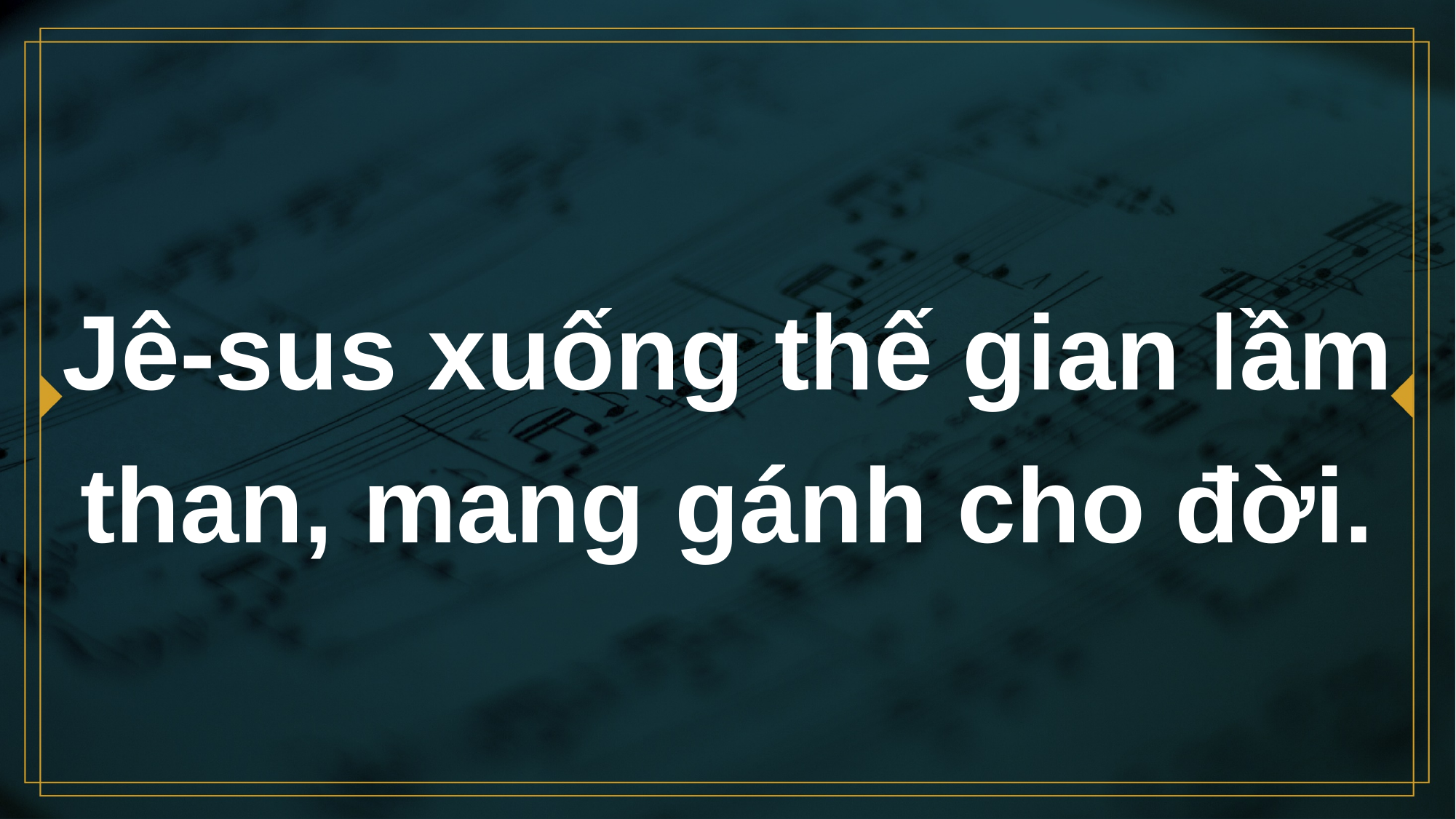

# Jê-sus xuống thế gian lầm than, mang gánh cho đời.